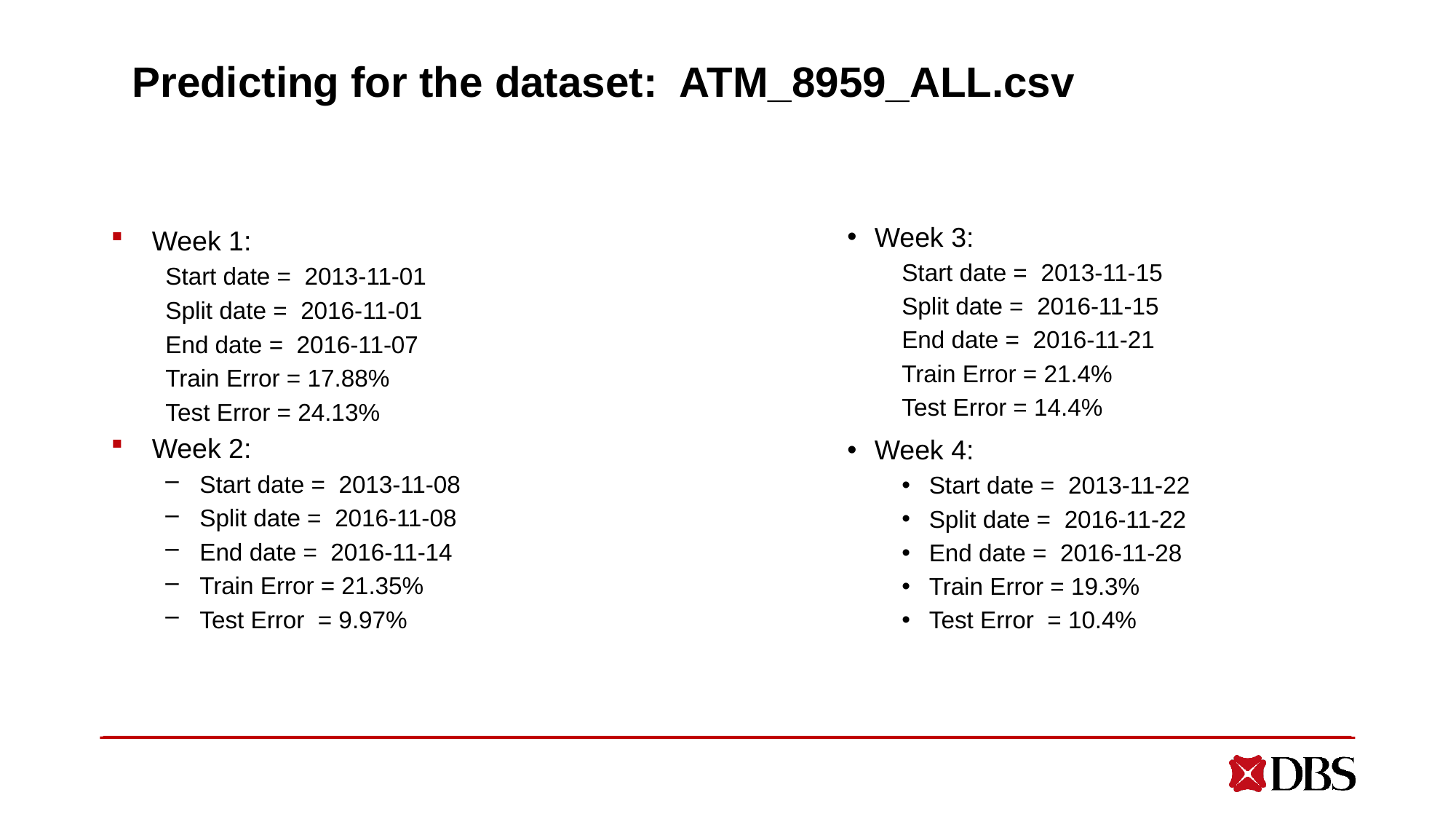

# Predicting for the dataset:  ATM_8959_ALL.csv
Week 1:
Start date =  2013-11-01
Split date =  2016-11-01
End date =  2016-11-07
Train Error = 17.88%
Test Error = 24.13%
Week 2:
Start date =  2013-11-08
Split date =  2016-11-08
End date =  2016-11-14
Train Error = 21.35%
Test Error  = 9.97%
Week 3:
Start date =  2013-11-15
Split date =  2016-11-15
End date =  2016-11-21
Train Error = 21.4%
Test Error = 14.4%
Week 4:
Start date =  2013-11-22
Split date =  2016-11-22
End date =  2016-11-28
Train Error = 19.3%
Test Error  = 10.4%